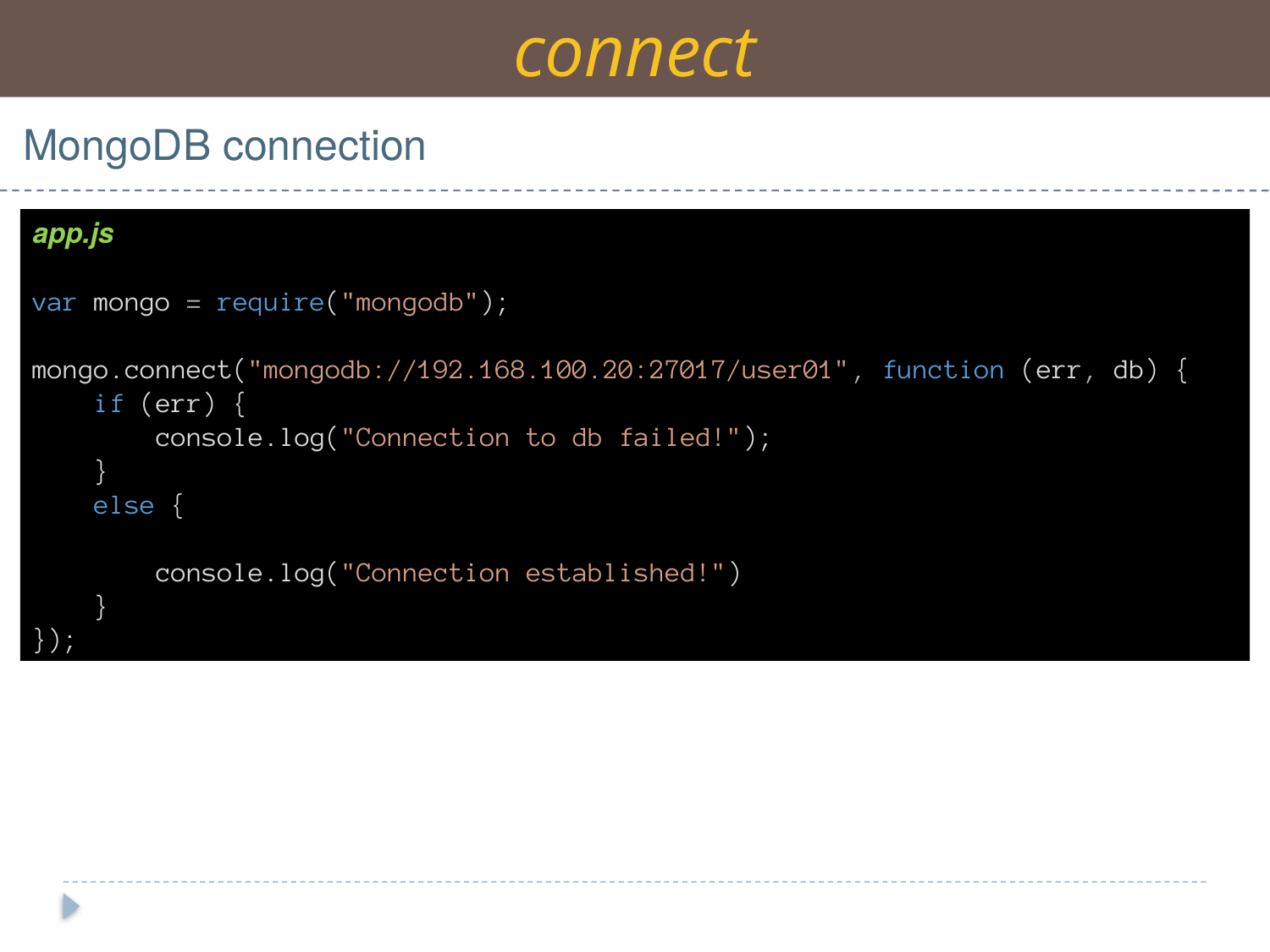

connect
MongoDB connection
app.js

var mongo = require("mongodb");

mongo.connect("mongodb://192.168.100.20:27017/user01", function (err, db) {
    if (err) {
        console.log("Connection to db failed!");
    }
    else {

        console.log("Connection established!")
    }
});